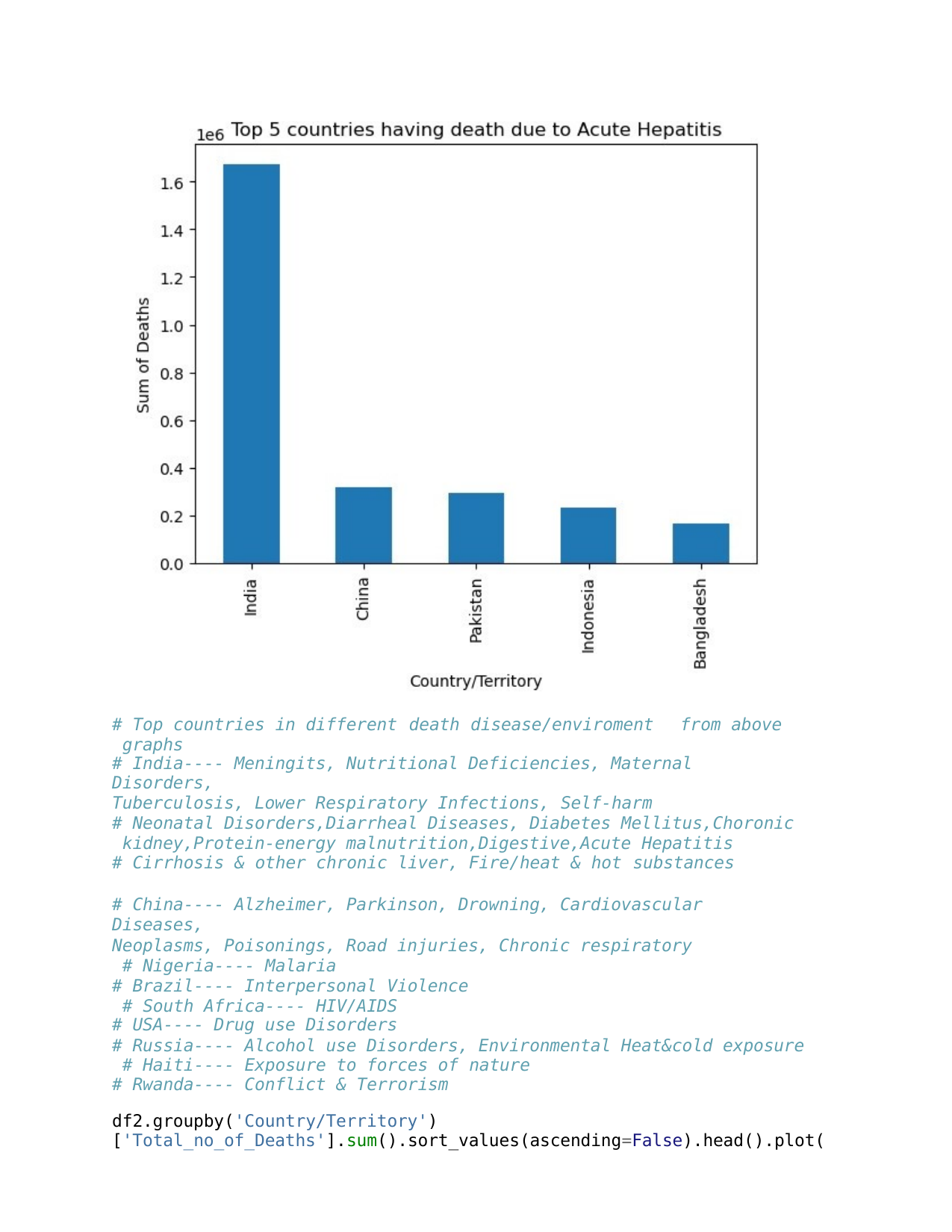

# Top countries in different death disease/enviroment	from above  graphs
# India---- Meningits, Nutritional Deficiencies, Maternal Disorders,
Tuberculosis, Lower Respiratory Infections, Self-harm
# Neonatal Disorders,Diarrheal Diseases, Diabetes Mellitus,Choronic  kidney,Protein-energy malnutrition,Digestive,Acute Hepatitis
# Cirrhosis & other chronic liver, Fire/heat & hot substances

# China---- Alzheimer, Parkinson, Drowning, Cardiovascular Diseases,
Neoplasms, Poisonings, Road injuries, Chronic respiratory  # Nigeria---- Malaria
# Brazil---- Interpersonal Violence  # South Africa---- HIV/AIDS
# USA---- Drug use Disorders
# Russia---- Alcohol use Disorders, Environmental Heat&cold exposure  # Haiti---- Exposure to forces of nature
# Rwanda---- Conflict & Terrorism
df2.groupby('Country/Territory')  ['Total_no_of_Deaths'].sum().sort_values(ascending=False).head().plot(